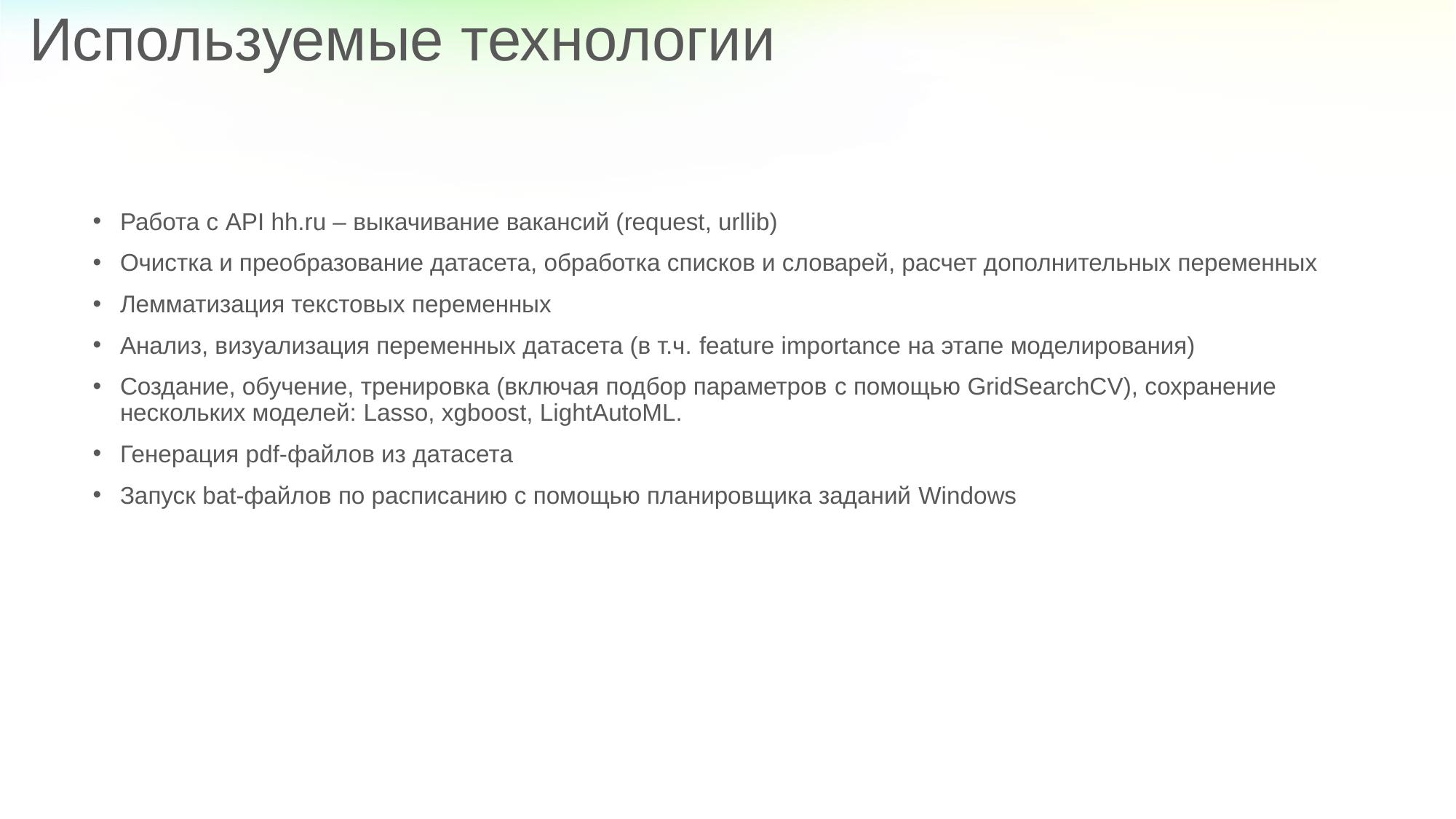

Используемые технологии
Работа с API hh.ru – выкачивание вакансий (request, urllib)
Очистка и преобразование датасета, обработка списков и словарей, расчет дополнительных переменных
Лемматизация текстовых переменных
Анализ, визуализация переменных датасета (в т.ч. feature importance на этапе моделирования)
Создание, обучение, тренировка (включая подбор параметров с помощью GridSearchCV), сохранение нескольких моделей: Lasso, xgboost, LightAutoML.
Генерация pdf-файлов из датасета
Запуск bat-файлов по расписанию с помощью планировщика заданий Windows